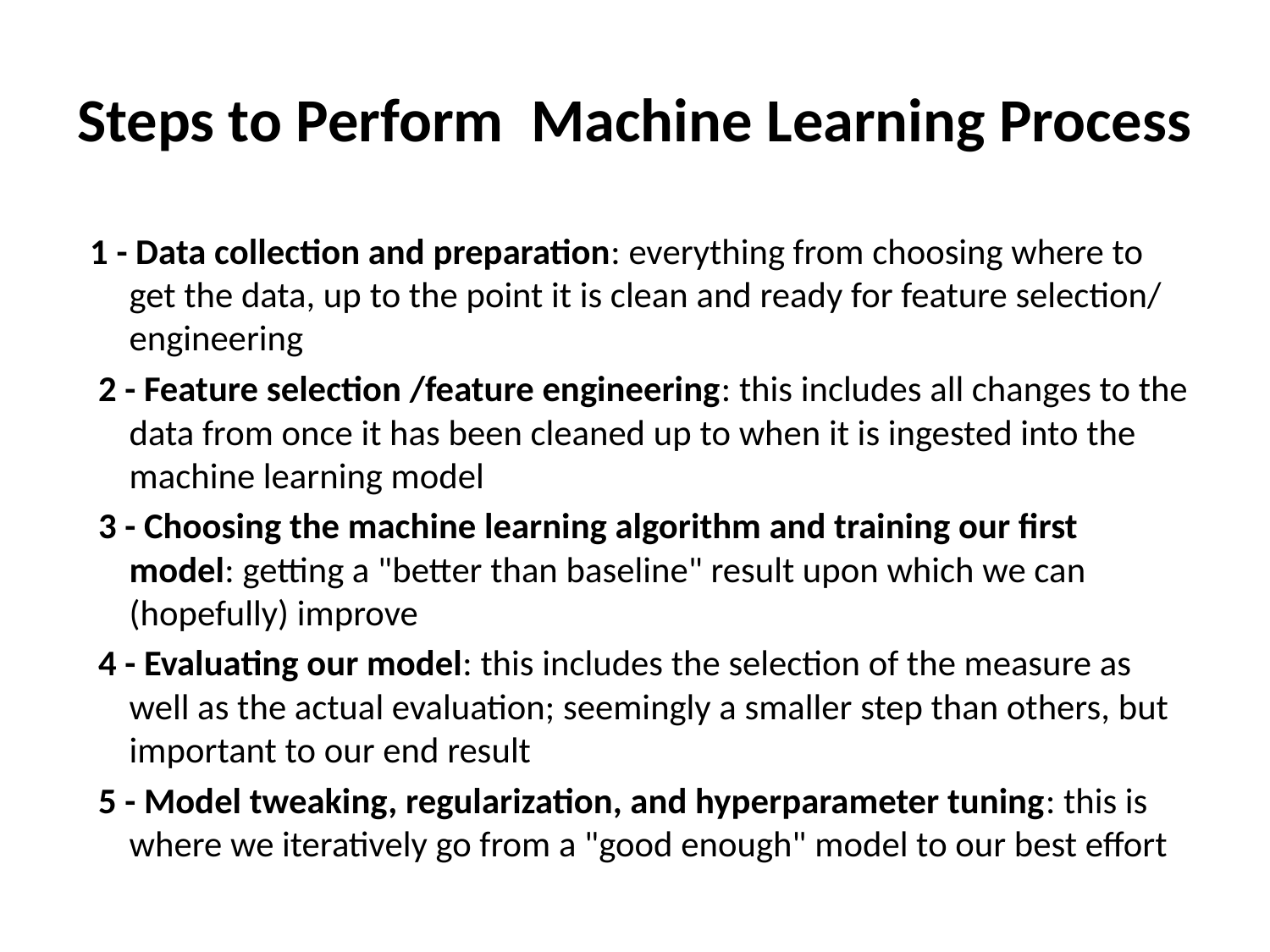

# Steps to Perform  Machine Learning Process
1 - Data collection and preparation: everything from choosing where to get the data, up to the point it is clean and ready for feature selection/ engineering
 2 - Feature selection /feature engineering: this includes all changes to the data from once it has been cleaned up to when it is ingested into the machine learning model
 3 - Choosing the machine learning algorithm and training our first model: getting a "better than baseline" result upon which we can (hopefully) improve
 4 - Evaluating our model: this includes the selection of the measure as well as the actual evaluation; seemingly a smaller step than others, but important to our end result
 5 - Model tweaking, regularization, and hyperparameter tuning: this is where we iteratively go from a "good enough" model to our best effort